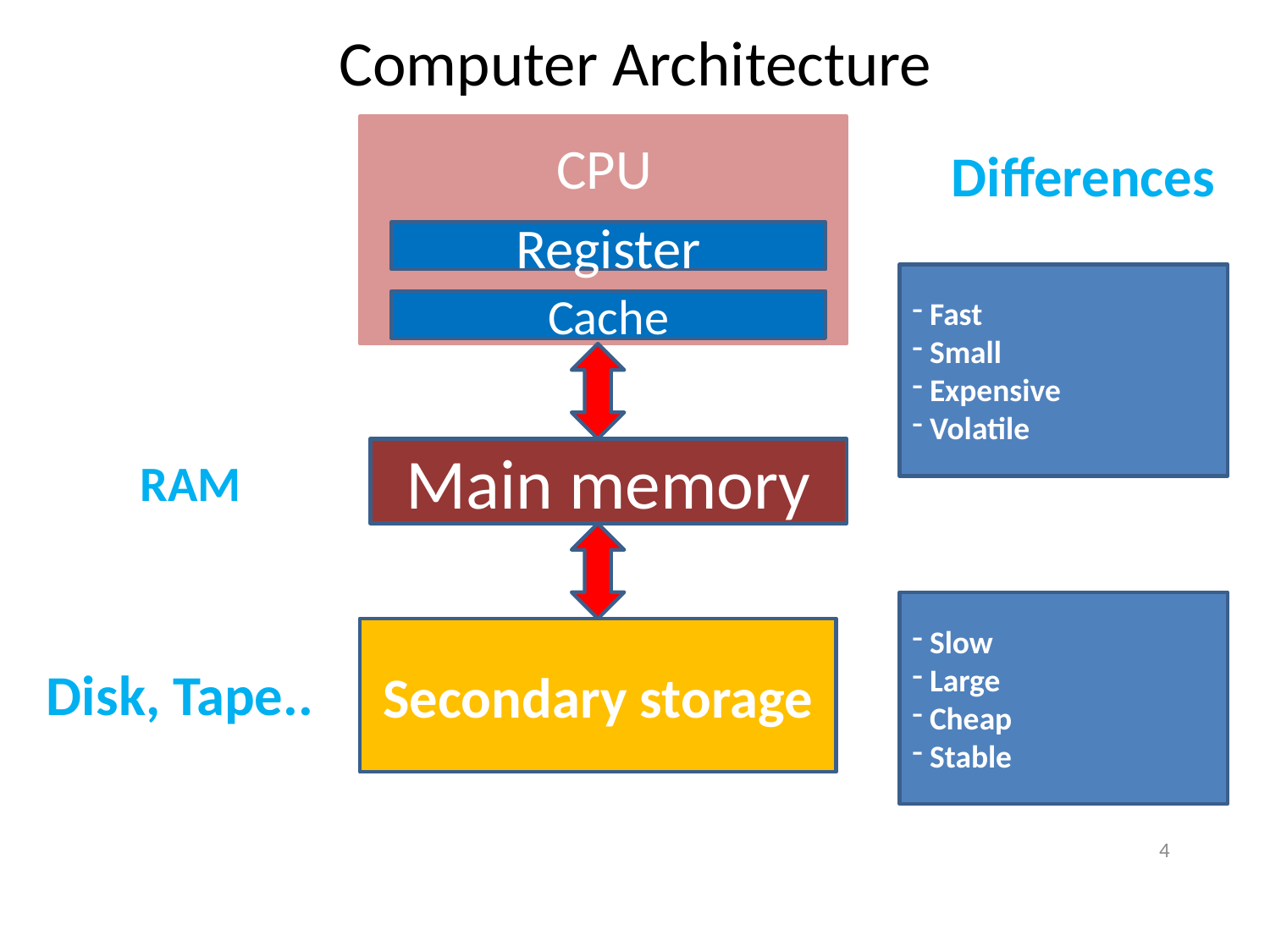

Computer Architecture
Differences

CPU
Register
 Fast
 Small
 Expensive
 Volatile
Cache

RAM
Main memory

 Slow
 Large
 Cheap
 Stable
Secondary storage
Disk, Tape..
4